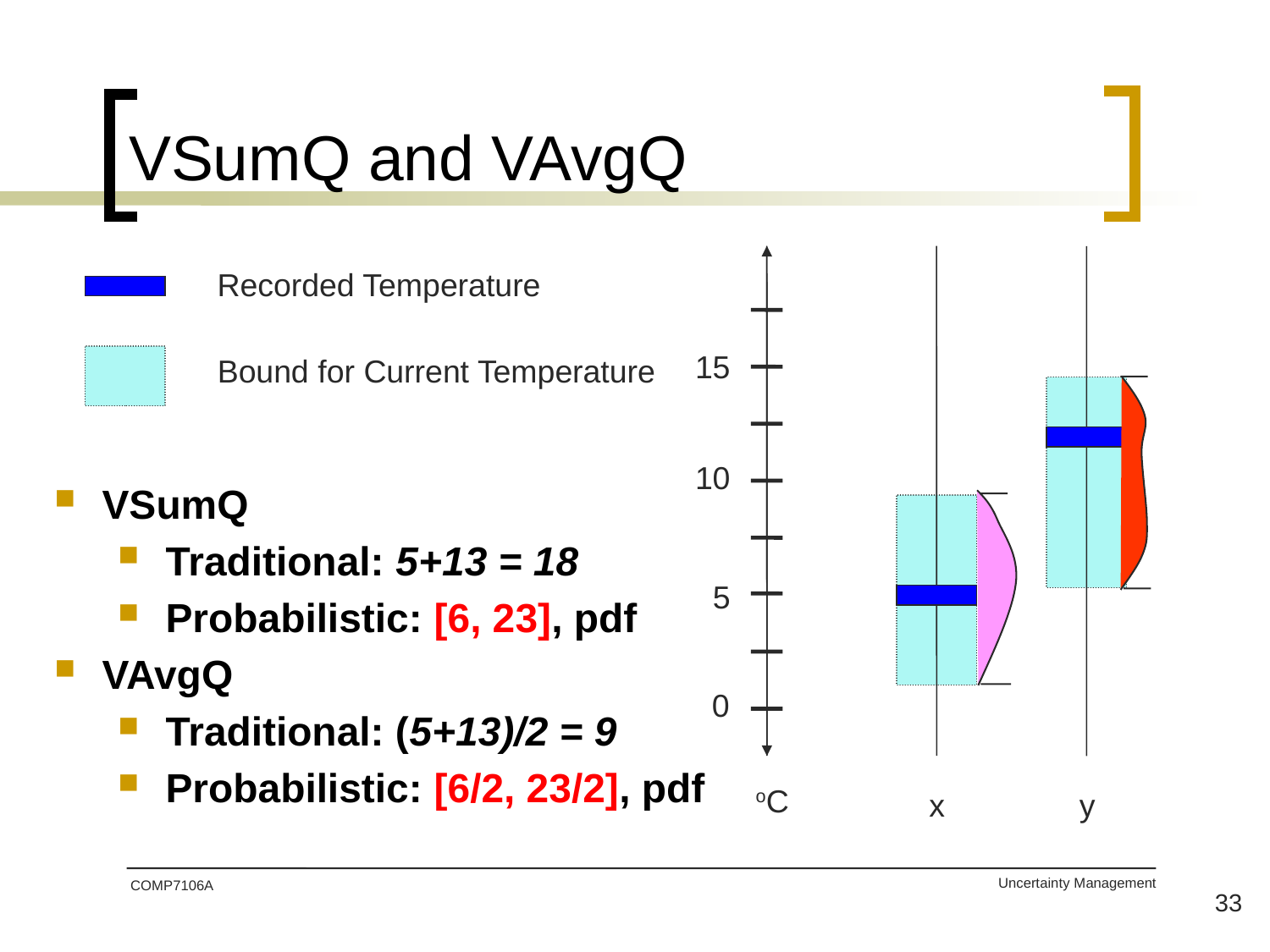

# VSumQ and VAvgQ

Recorded Temperature

15
Bound for Current Temperature

10
VSumQ
Traditional: 5+13 = 18
Probabilistic: [6, 23], pdf
VAvgQ
Traditional: (5+13)/2 = 9
Probabilistic: [6/2, 23/2], pdf

5

0

oC
x
y
COMP7106A
33